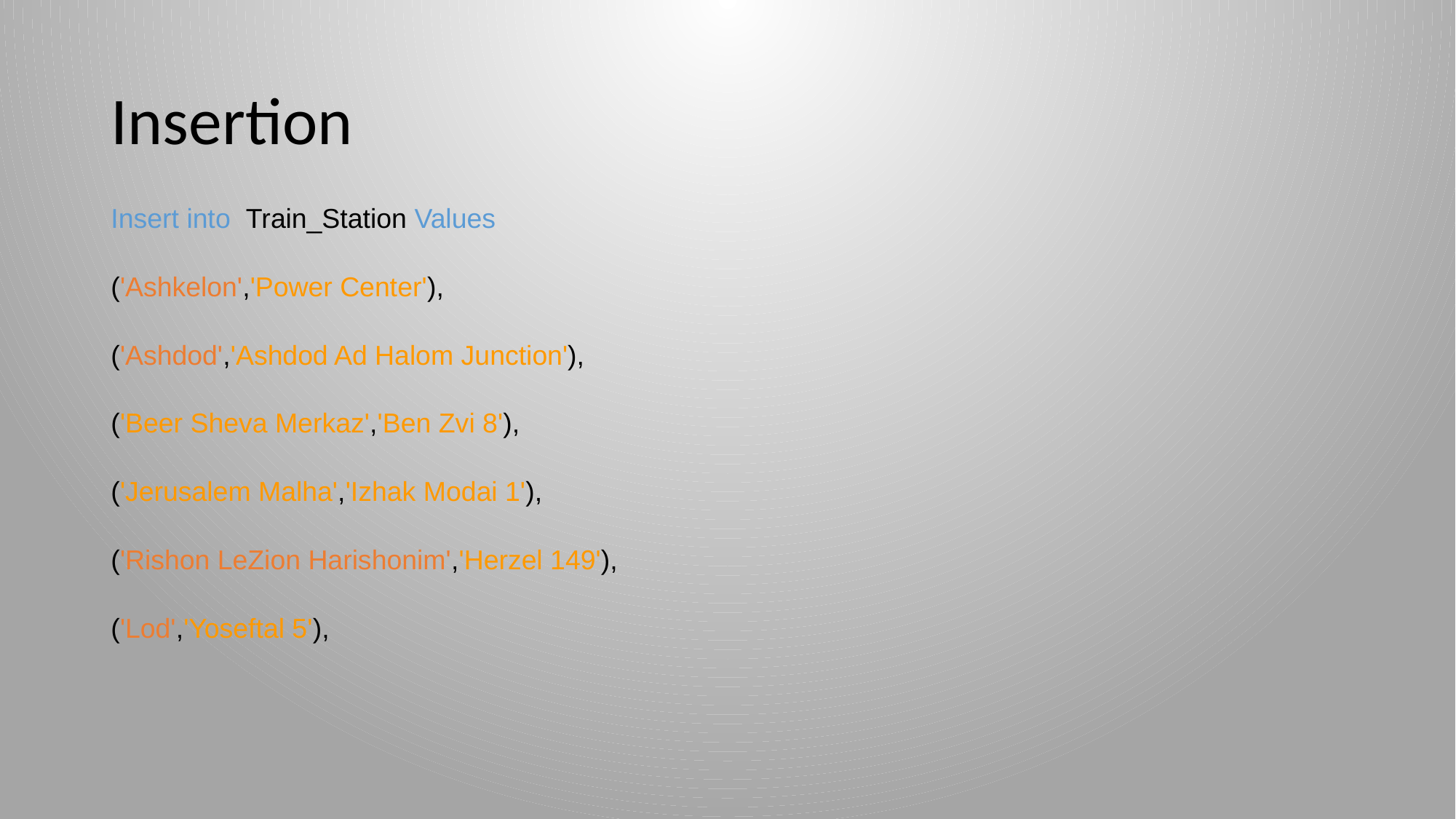

# Insertion
Insert into  Train_Station Values
('Ashkelon','Power Center'),
('Ashdod','Ashdod Ad Halom Junction'),
('Beer Sheva Merkaz','Ben Zvi 8'),
('Jerusalem Malha','Izhak Modai 1'),
('Rishon LeZion Harishonim','Herzel 149'),
('Lod','Yoseftal 5'),